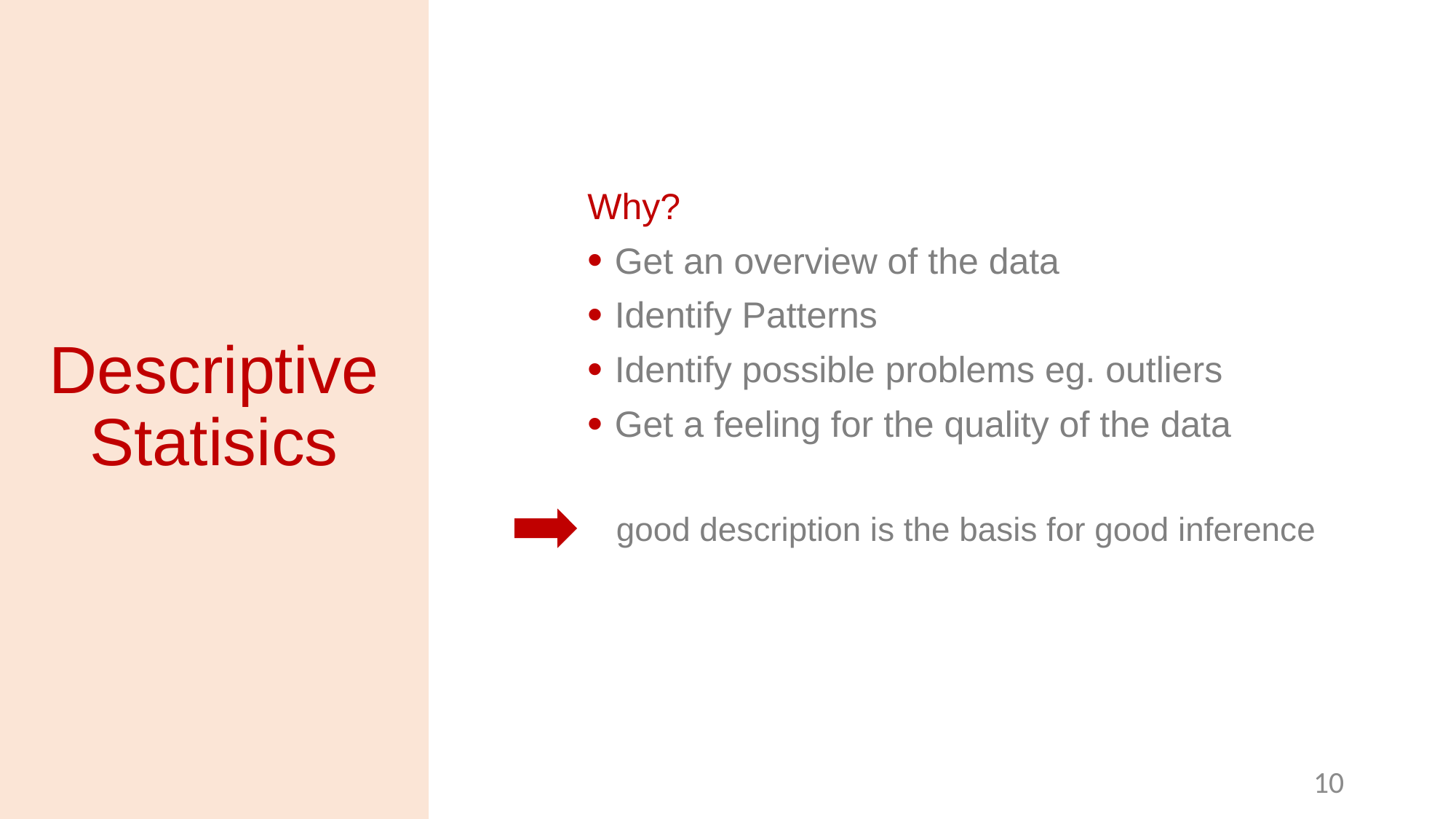

Why?
Get an overview of the data
Identify Patterns
Identify possible problems eg. outliers
Get a feeling for the quality of the data
# Descriptive Statisics
good description is the basis for good inference

10